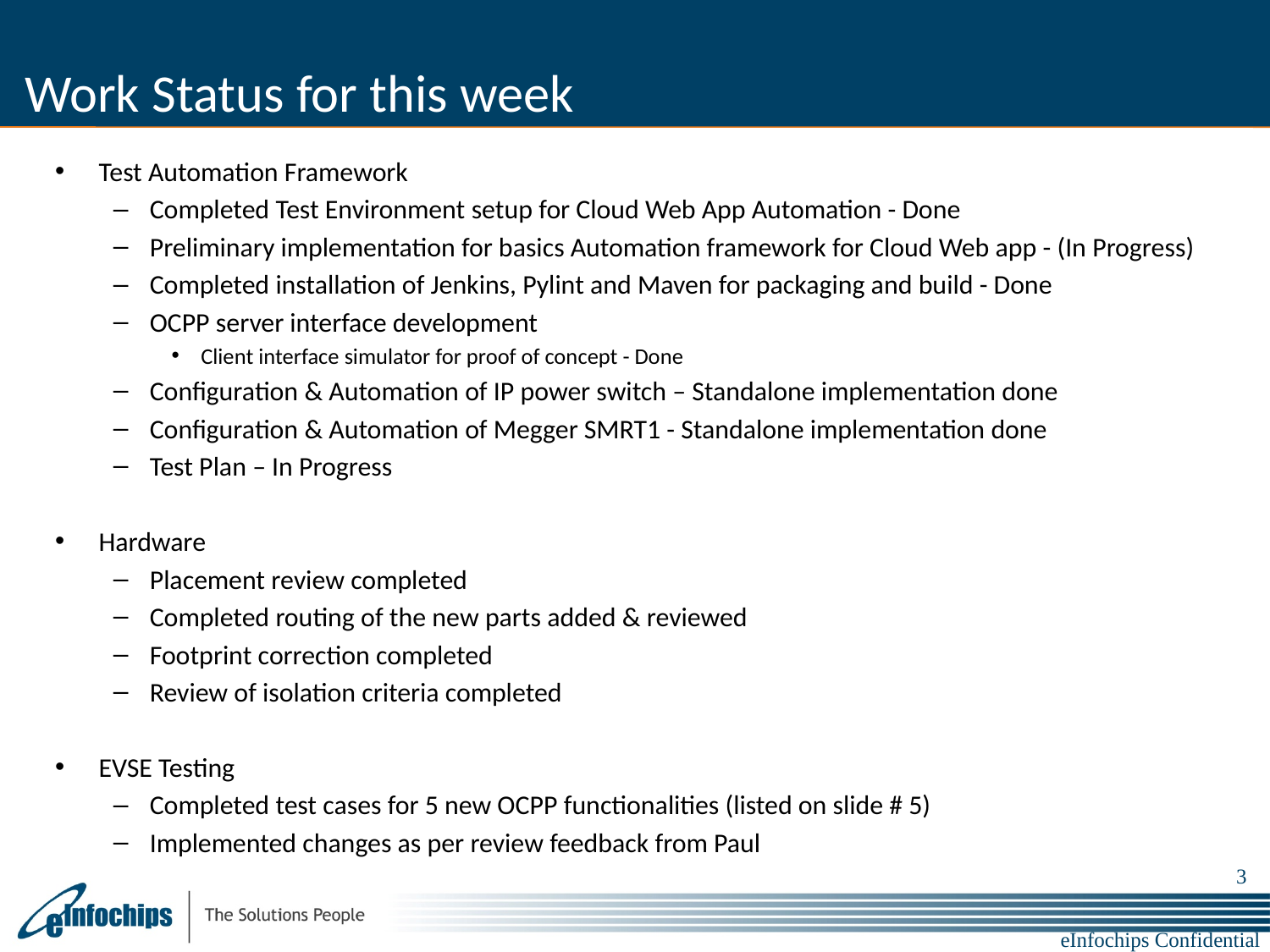

# Work Status for this week
Test Automation Framework
Completed Test Environment setup for Cloud Web App Automation - Done
Preliminary implementation for basics Automation framework for Cloud Web app - (In Progress)
Completed installation of Jenkins, Pylint and Maven for packaging and build - Done
OCPP server interface development
Client interface simulator for proof of concept - Done
Configuration & Automation of IP power switch – Standalone implementation done
Configuration & Automation of Megger SMRT1 - Standalone implementation done
Test Plan – In Progress

Hardware
Placement review completed
Completed routing of the new parts added & reviewed
Footprint correction completed
Review of isolation criteria completed

EVSE Testing
Completed test cases for 5 new OCPP functionalities (listed on slide # 5)
Implemented changes as per review feedback from Paul